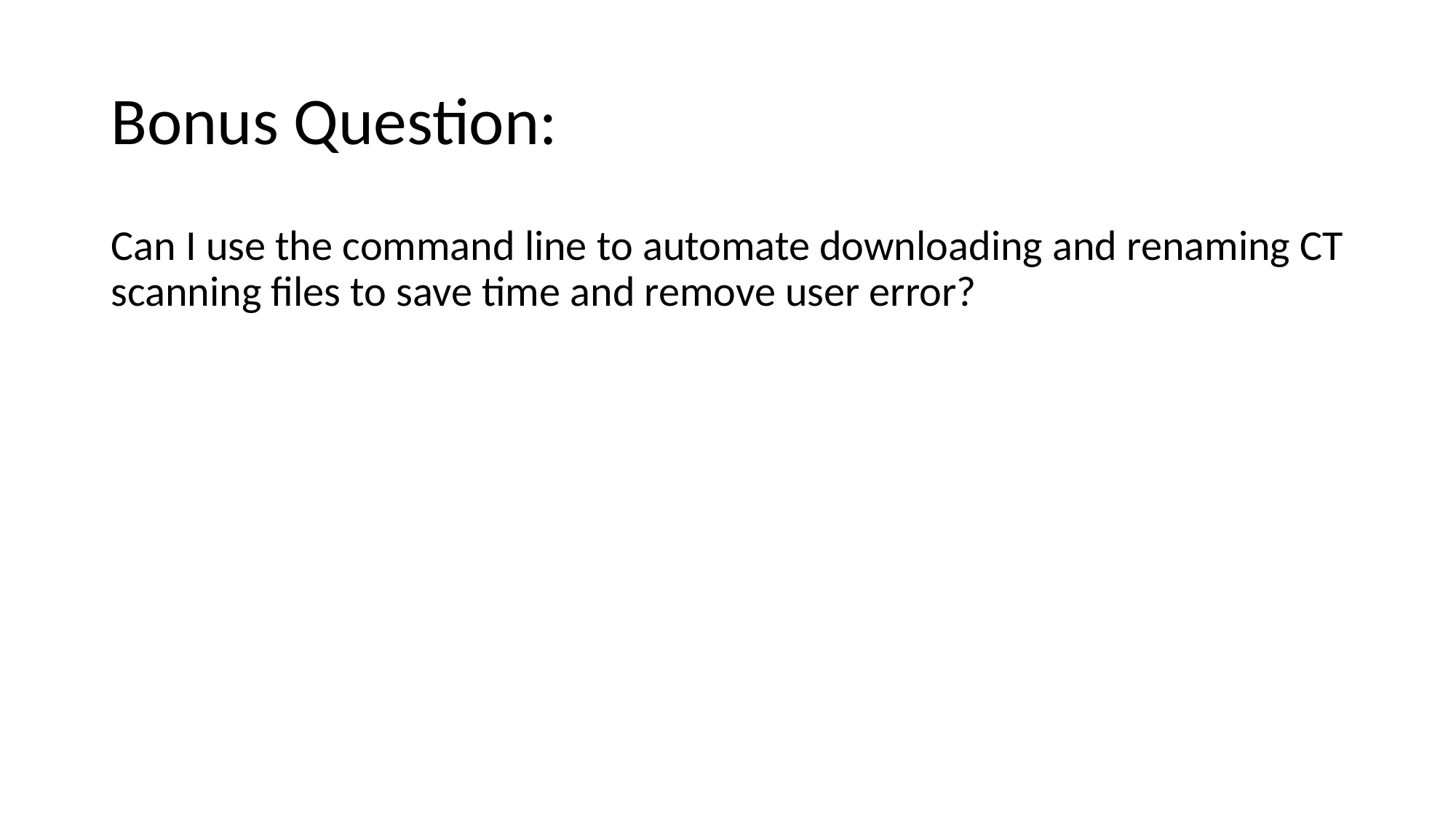

# Bonus Question:
Can I use the command line to automate downloading and renaming CT scanning files to save time and remove user error?